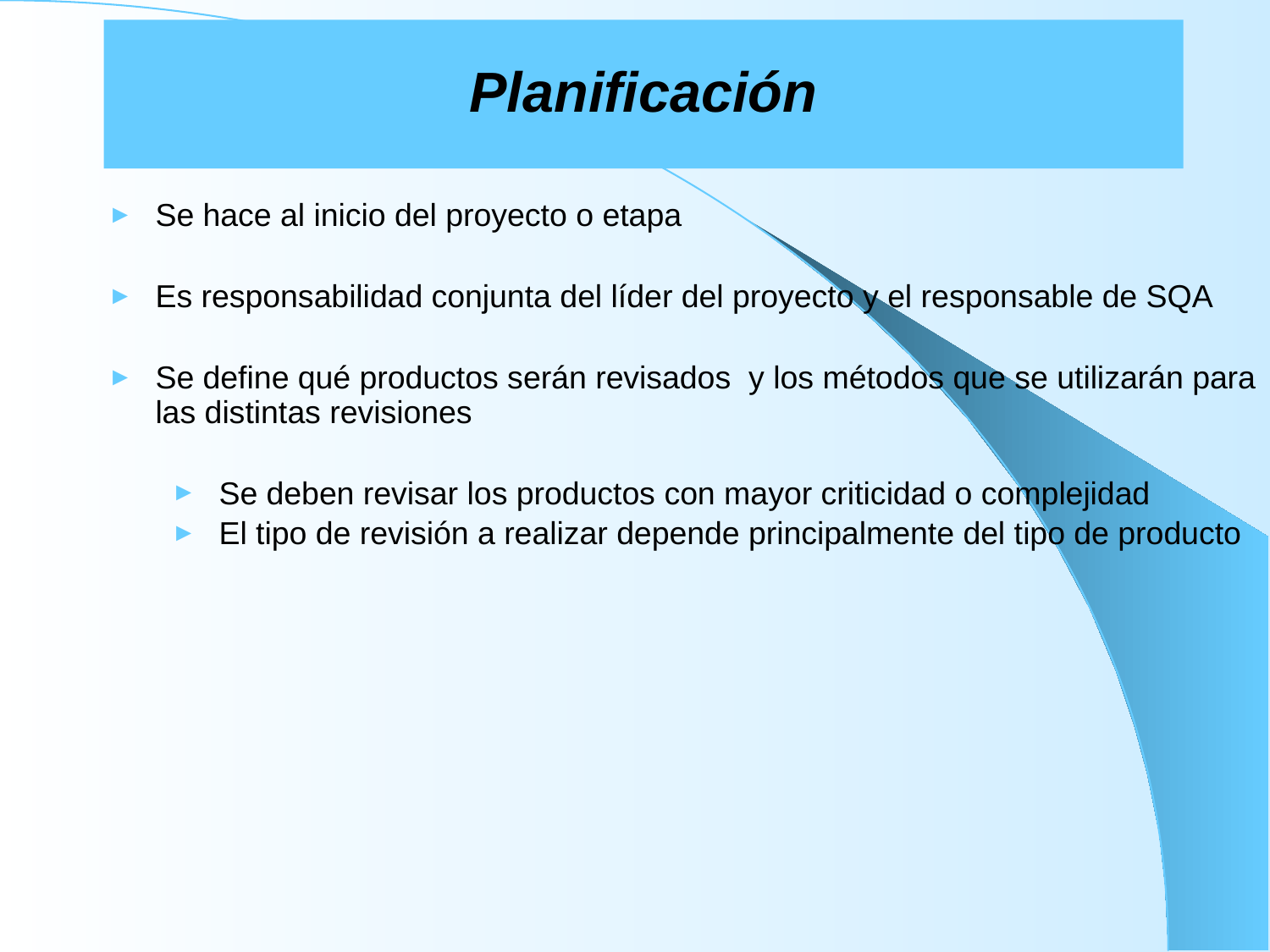

# Planificación
Se hace al inicio del proyecto o etapa

Es responsabilidad conjunta del líder del proyecto y el responsable de SQA

Se define qué productos serán revisados  y los métodos que se utilizarán para las distintas revisiones

Se deben revisar los productos con mayor criticidad o complejidad
El tipo de revisión a realizar depende principalmente del tipo de producto